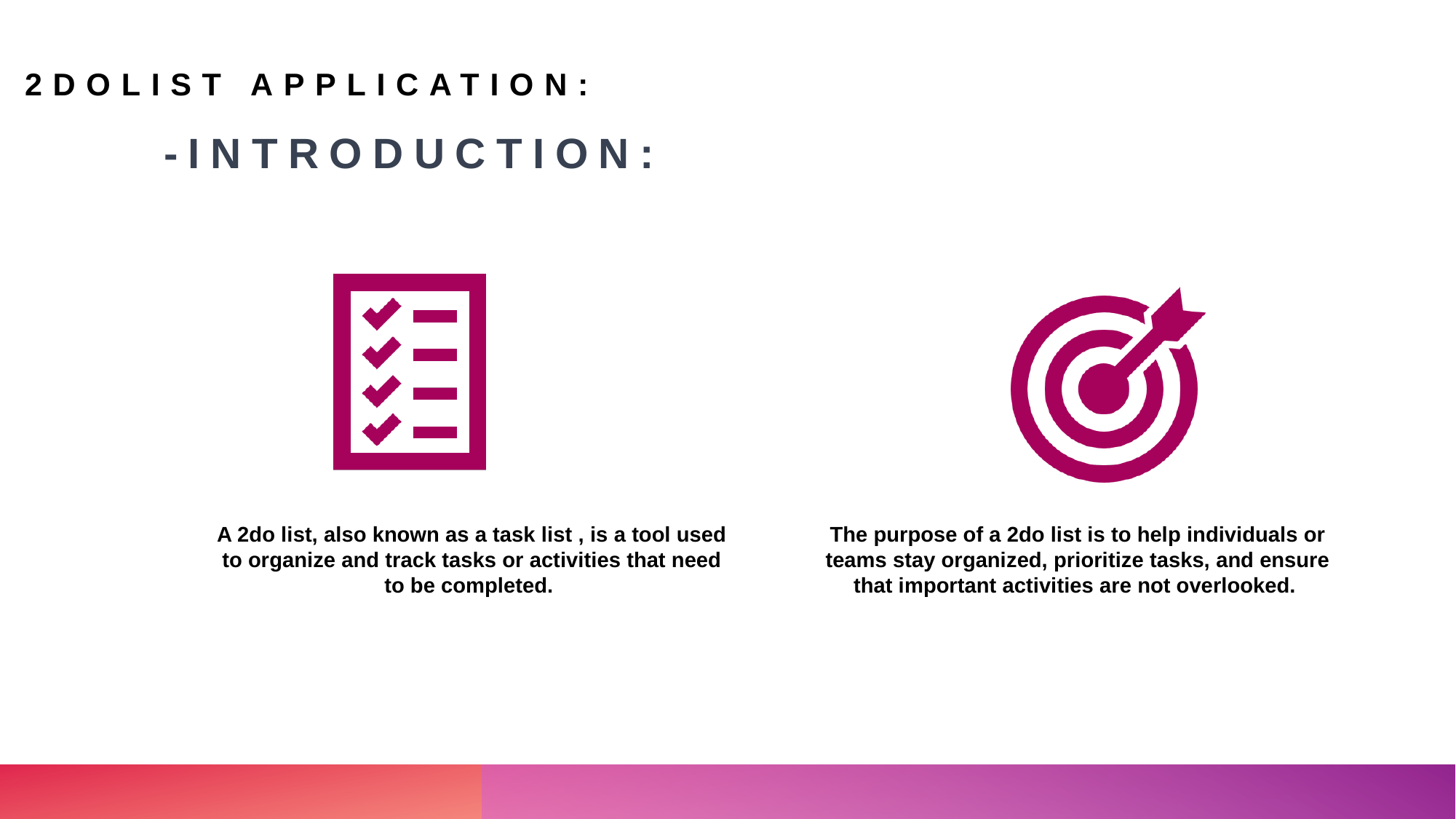

2DoList Application:
# -introduction:

A 2do list, also known as a task list , is a tool used to organize and track tasks or activities that need to be completed.
The purpose of a 2do list is to help individuals or teams stay organized, prioritize tasks, and ensure that important activities are not overlooked.